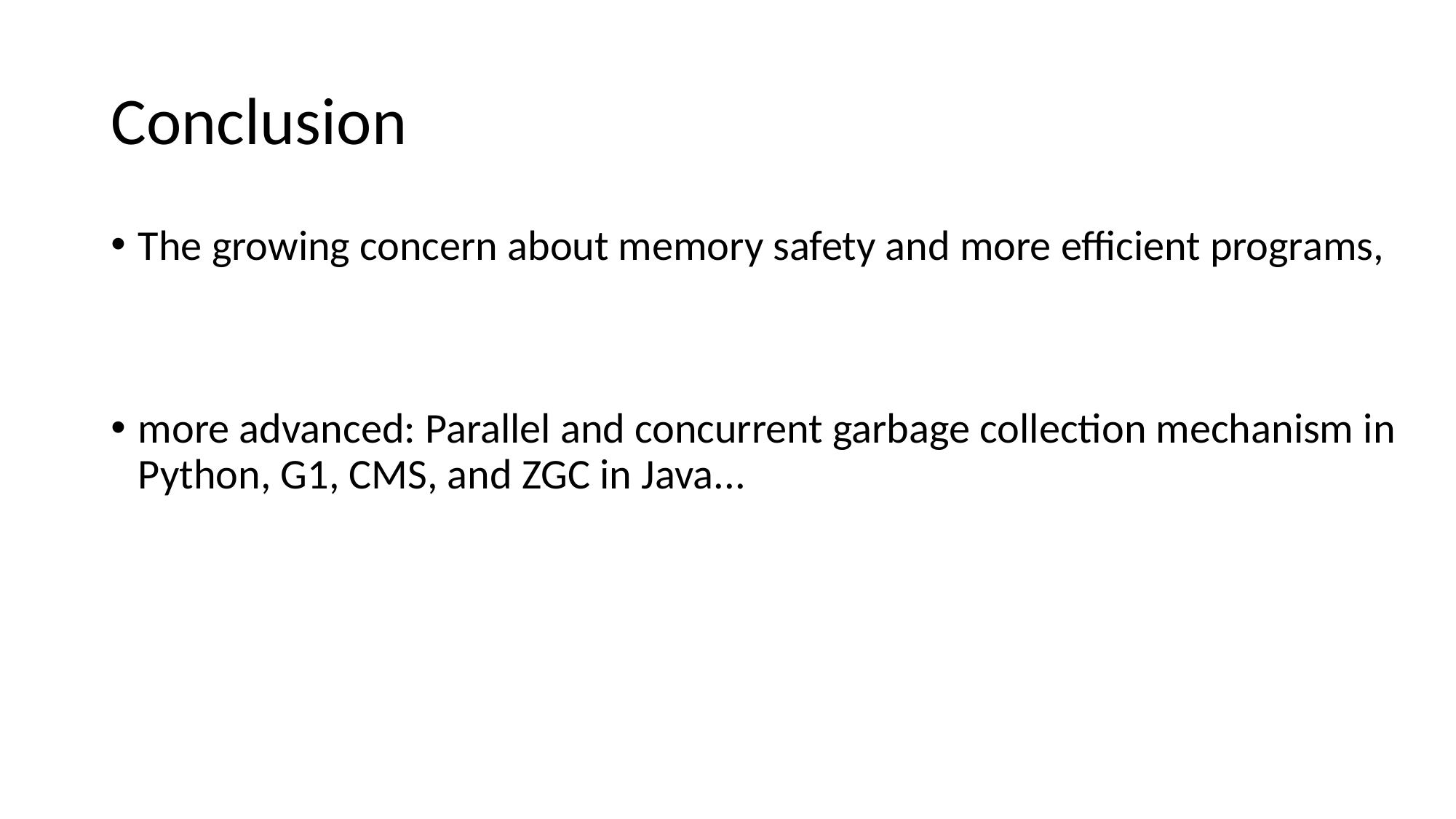

# Conclusion
The growing concern about memory safety and more efficient programs,

more advanced: Parallel and concurrent garbage collection mechanism in Python, G1, CMS, and ZGC in Java...